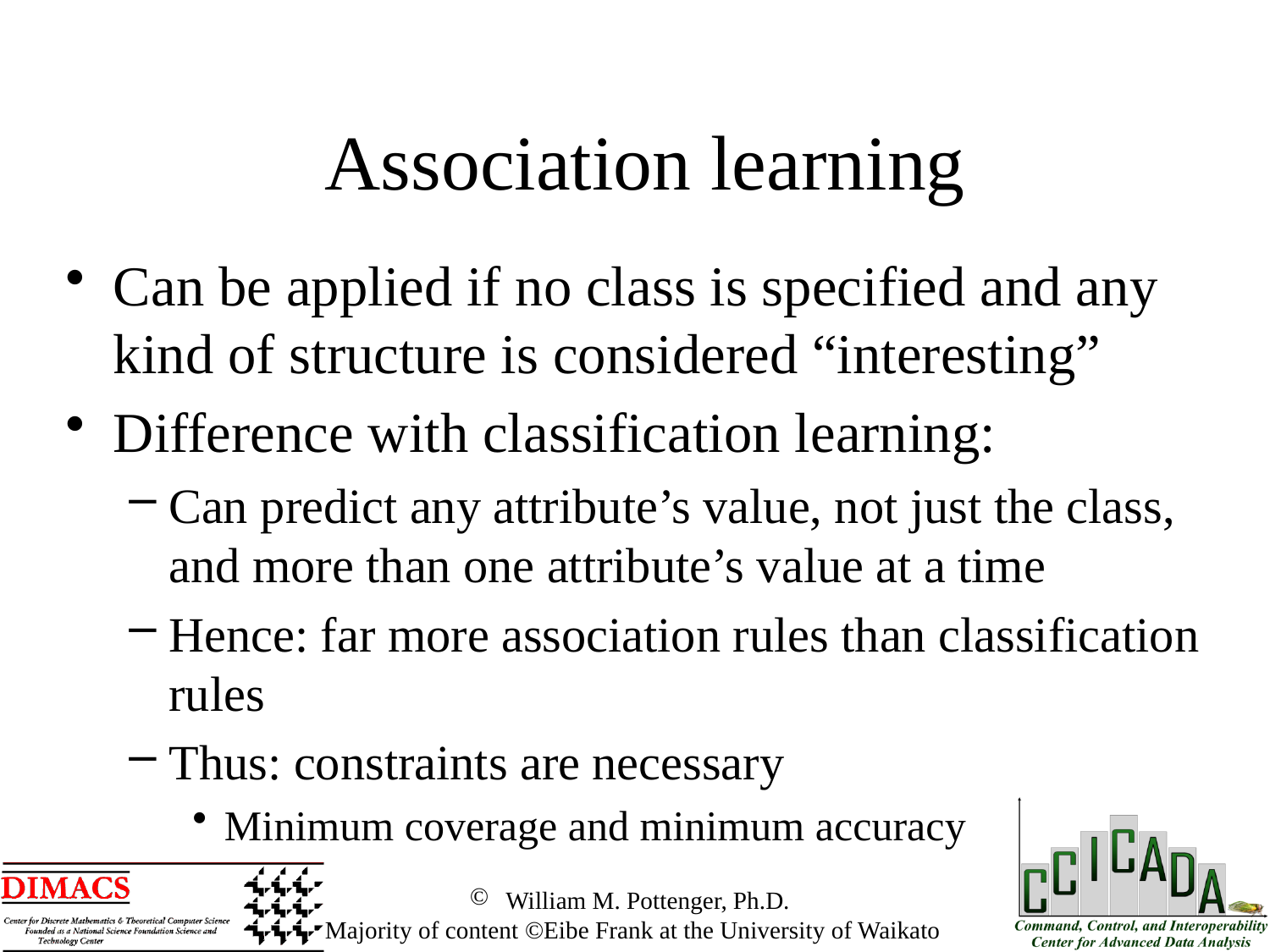

Association learning
Can be applied if no class is specified and any kind of structure is considered “interesting”
Difference with classification learning:
Can predict any attribute’s value, not just the class, and more than one attribute’s value at a time
Hence: far more association rules than classification rules
Thus: constraints are necessary
Minimum coverage and minimum accuracy

 William M. Pottenger, Ph.D.
 Majority of content ©Eibe Frank at the University of Waikato